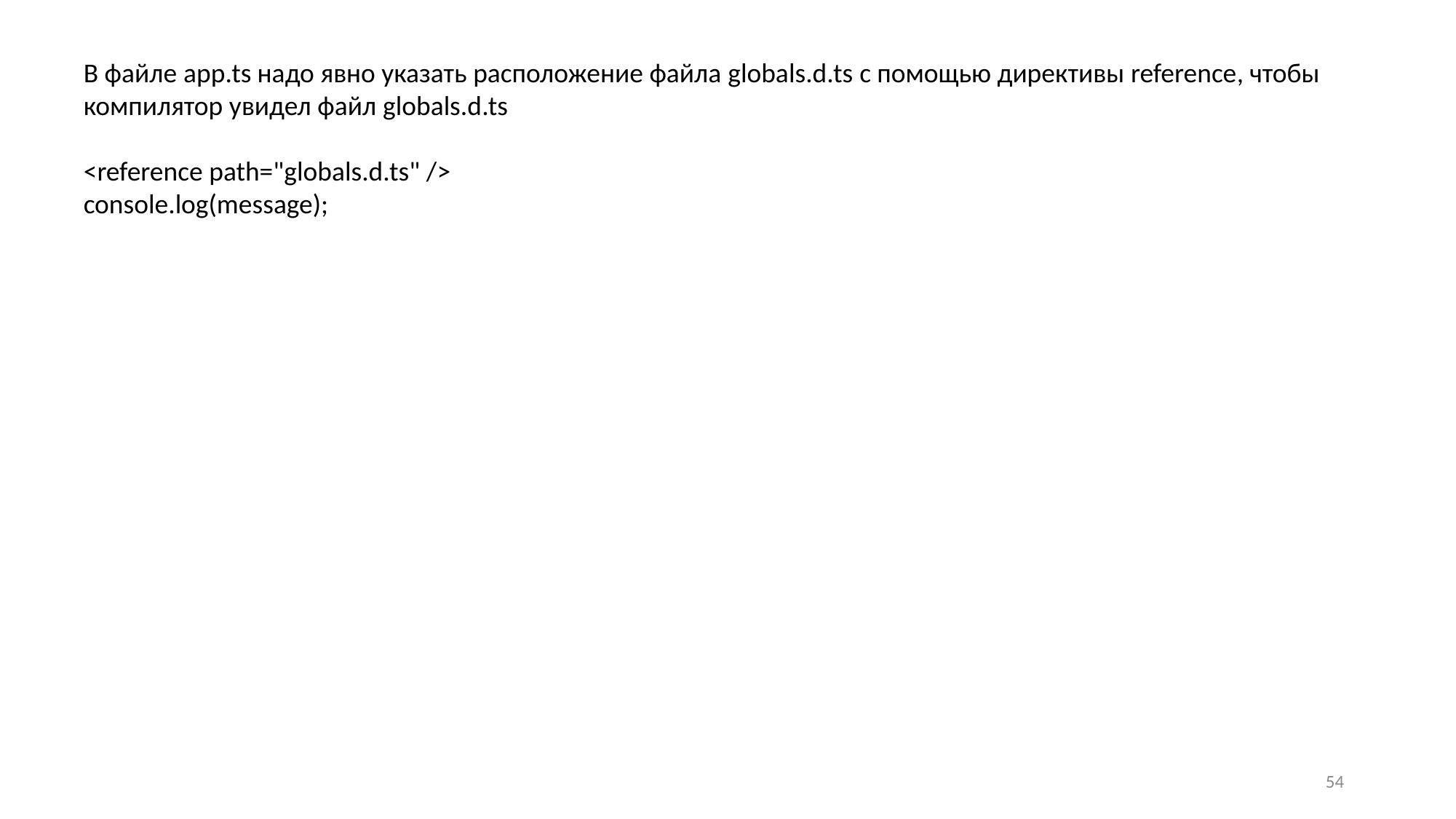

В файле app.ts надо явно указать расположение файла globals.d.ts с помощью директивы reference, чтобы компилятор увидел файл globals.d.ts

<reference path="globals.d.ts" />
console.log(message);
54